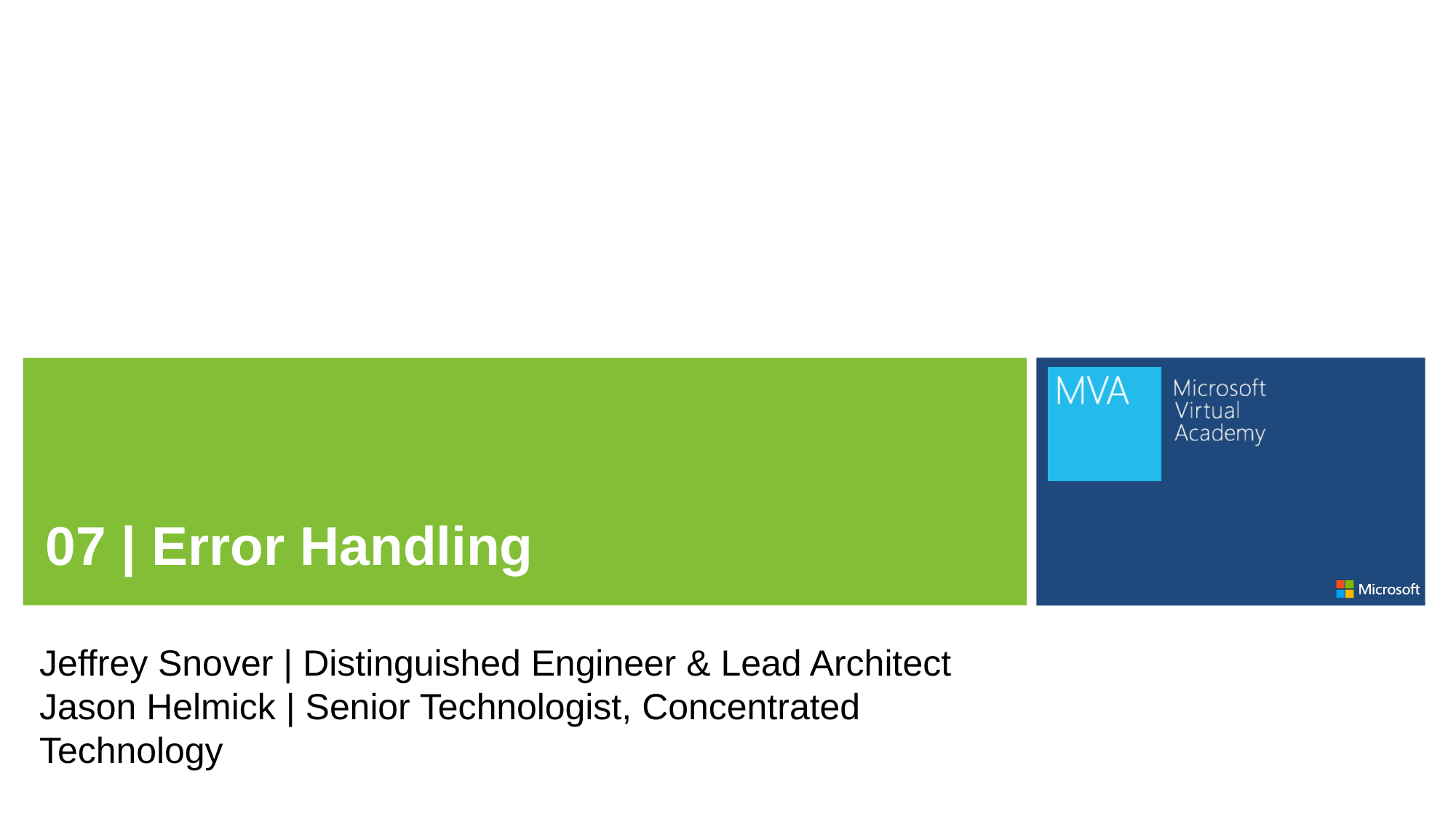

07 | Error Handling
Jeffrey Snover | Distinguished Engineer & Lead Architect
Jason Helmick | Senior Technologist, Concentrated Technology